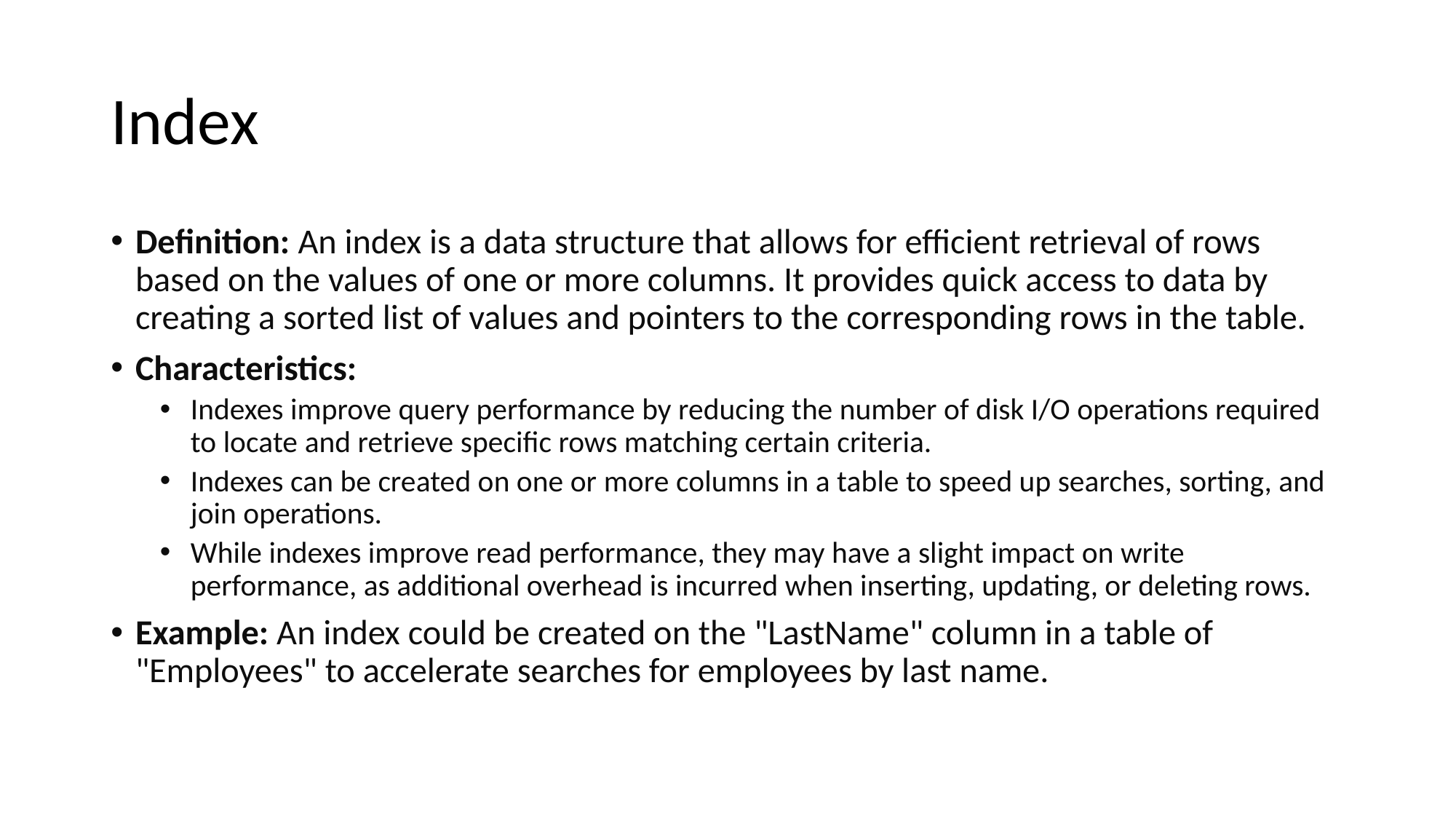

# Index
Definition: An index is a data structure that allows for efficient retrieval of rows based on the values of one or more columns. It provides quick access to data by creating a sorted list of values and pointers to the corresponding rows in the table.
Characteristics:
Indexes improve query performance by reducing the number of disk I/O operations required to locate and retrieve specific rows matching certain criteria.
Indexes can be created on one or more columns in a table to speed up searches, sorting, and join operations.
While indexes improve read performance, they may have a slight impact on write performance, as additional overhead is incurred when inserting, updating, or deleting rows.
Example: An index could be created on the "LastName" column in a table of "Employees" to accelerate searches for employees by last name.